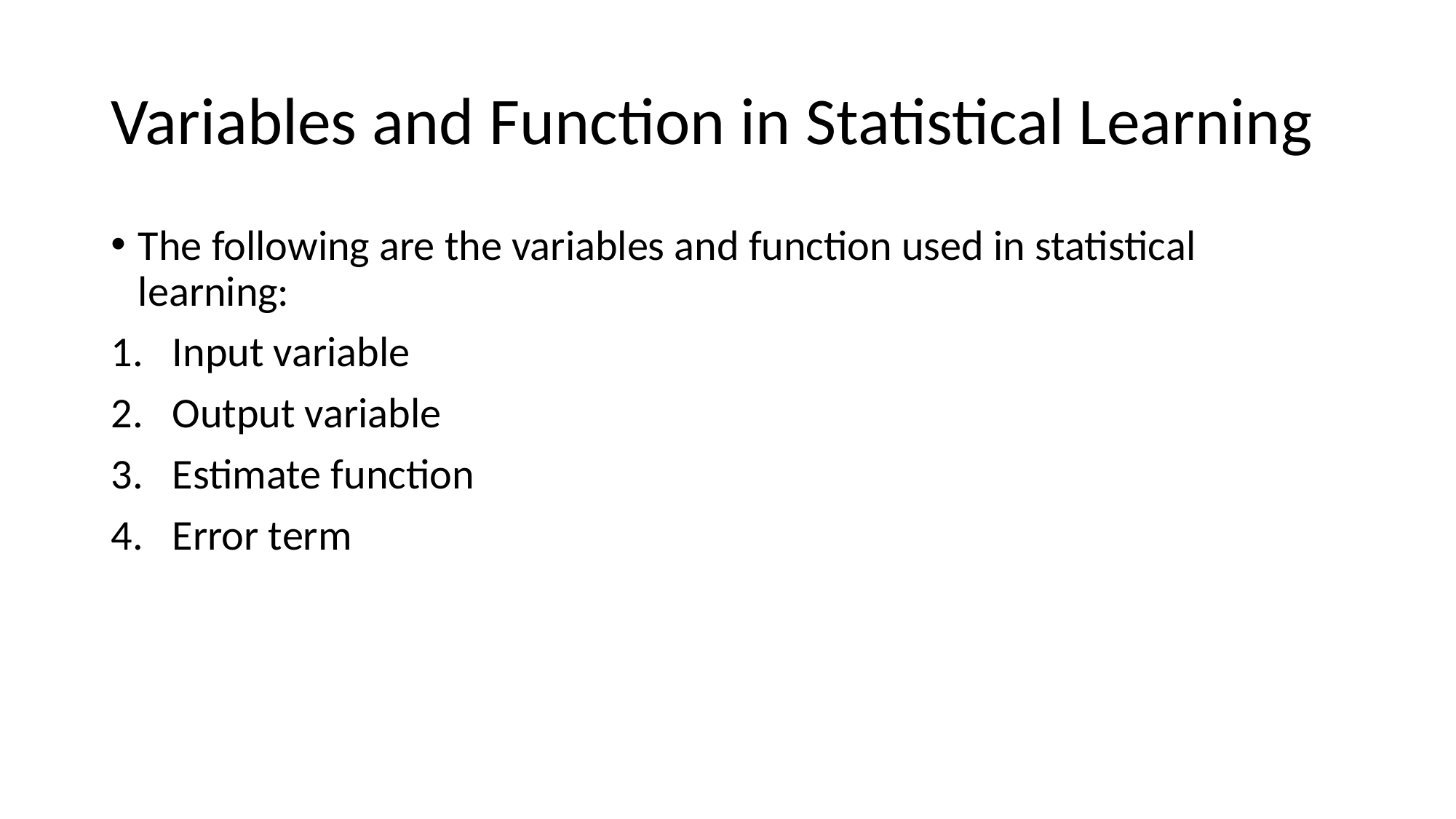

# Variables and Function in Statistical Learning
The following are the variables and function used in statistical learning:
Input variable
Output variable
Estimate function
Error term